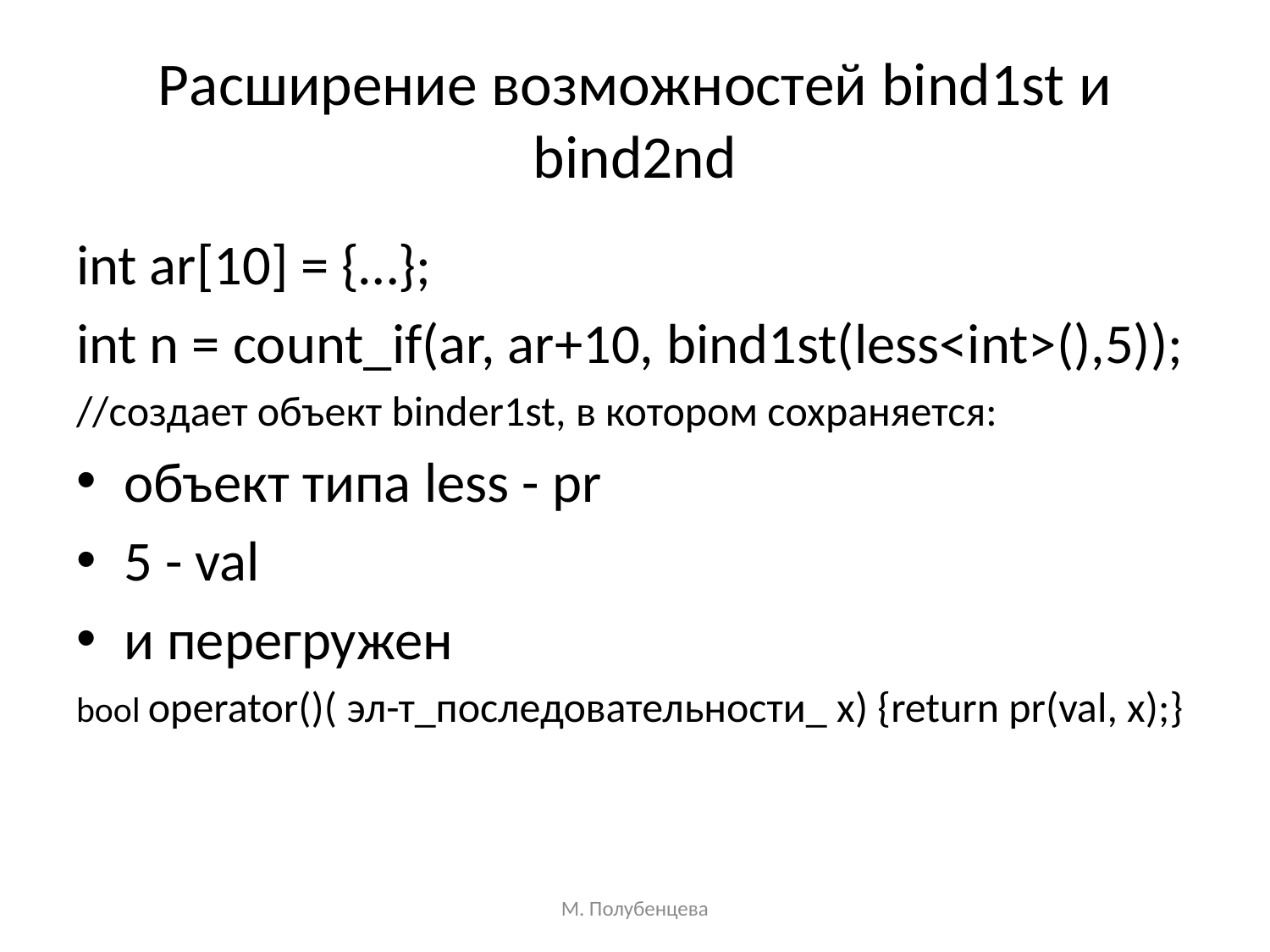

# Расширение возможностей bind1st и bind2nd
int ar[10] = {…};
int n = count_if(ar, ar+10, bind1st(less<int>(),5));
//создает объект binder1st, в котором сохраняется:
объект типа less - pr
5 - val
и перегружен
bool operator()( эл-т_последовательности_ x) {return pr(val, x);}
М. Полубенцева